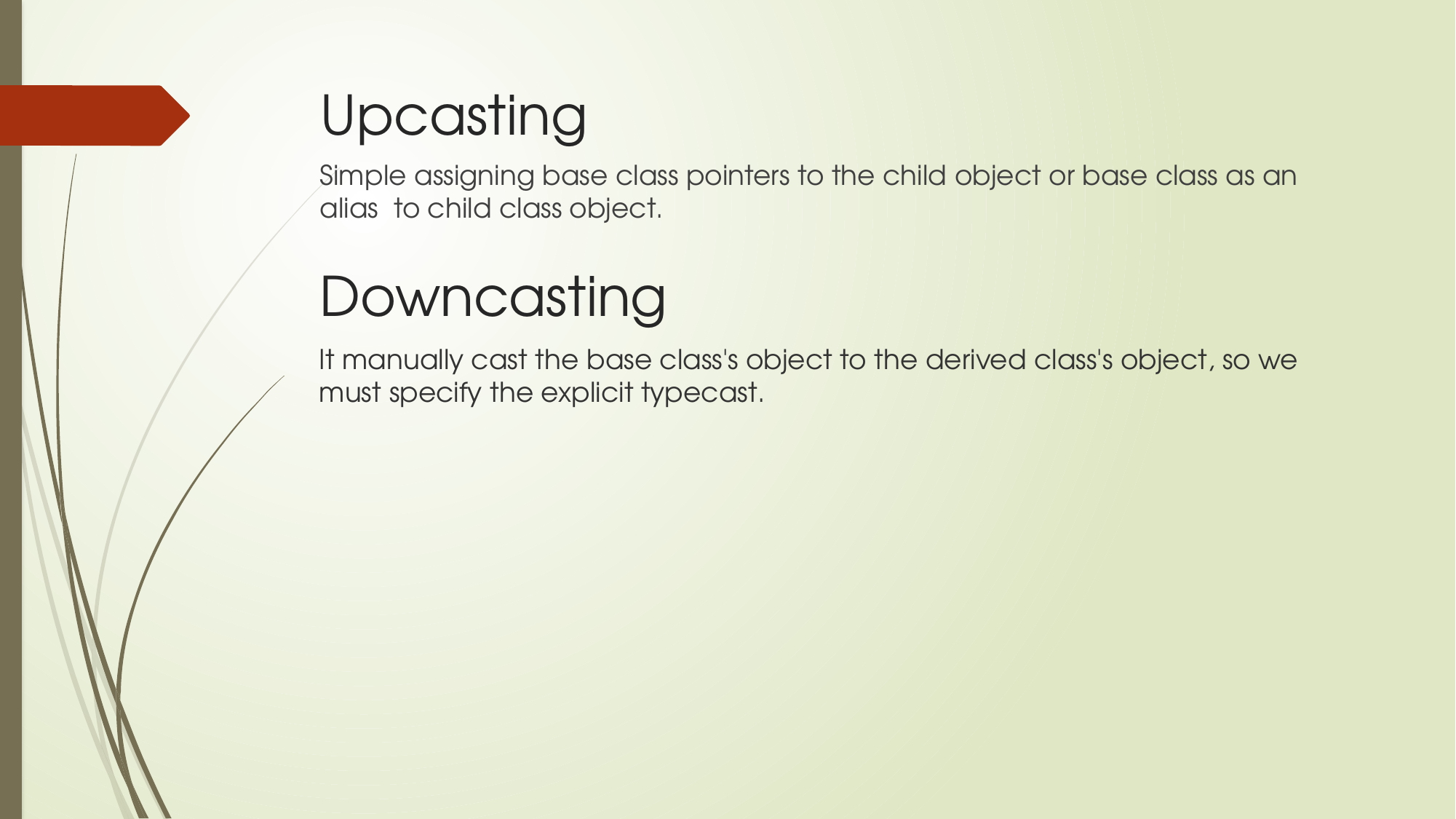

# Upcasting
Simple assigning base class pointers to the child object or base class as an alias  to child class object.
Downcasting
It manually cast the base class's object to the derived class's object, so we must specify the explicit typecast.